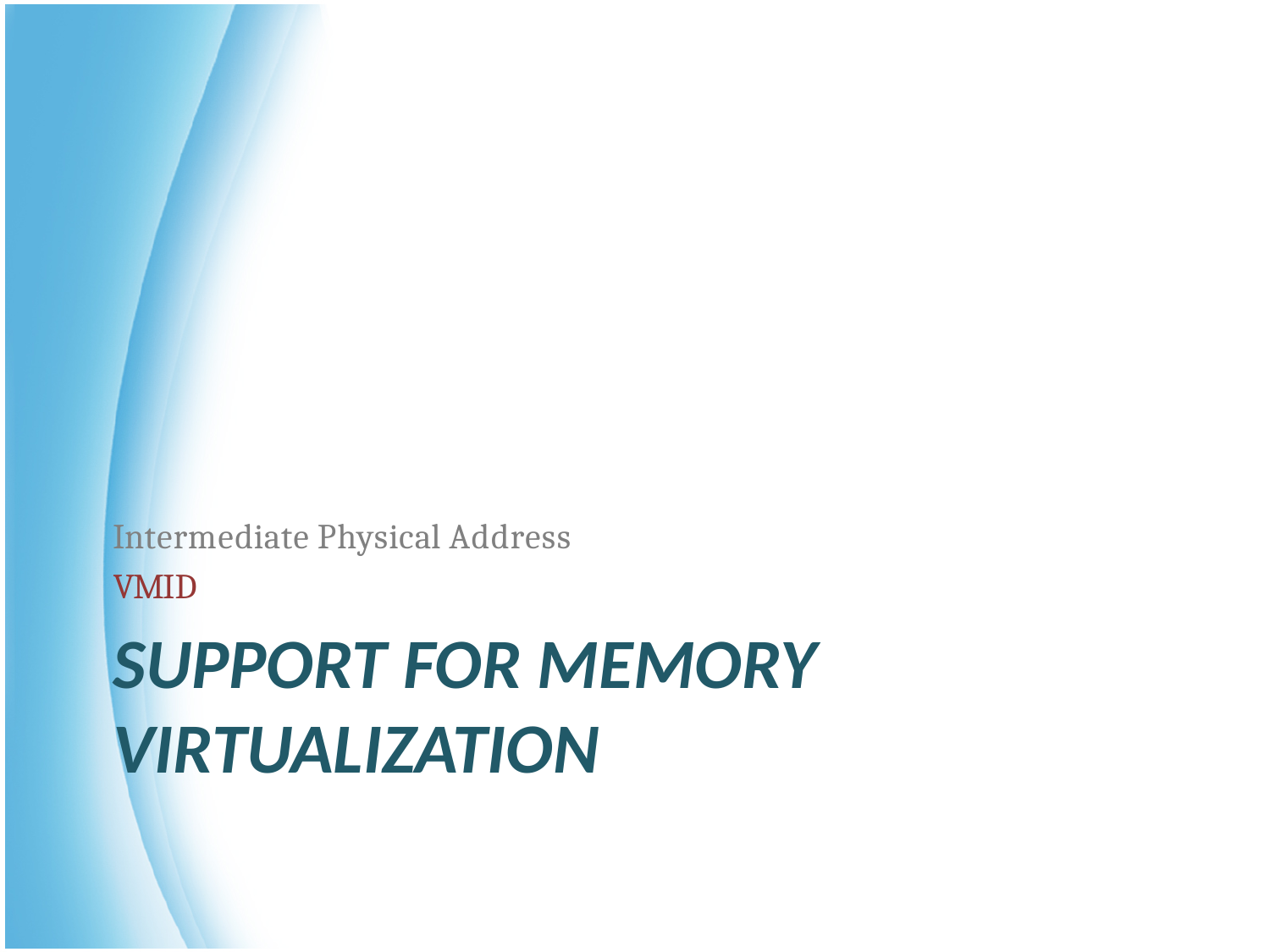

Intermediate Physical Address
VMID
# Support for Memory virtualization